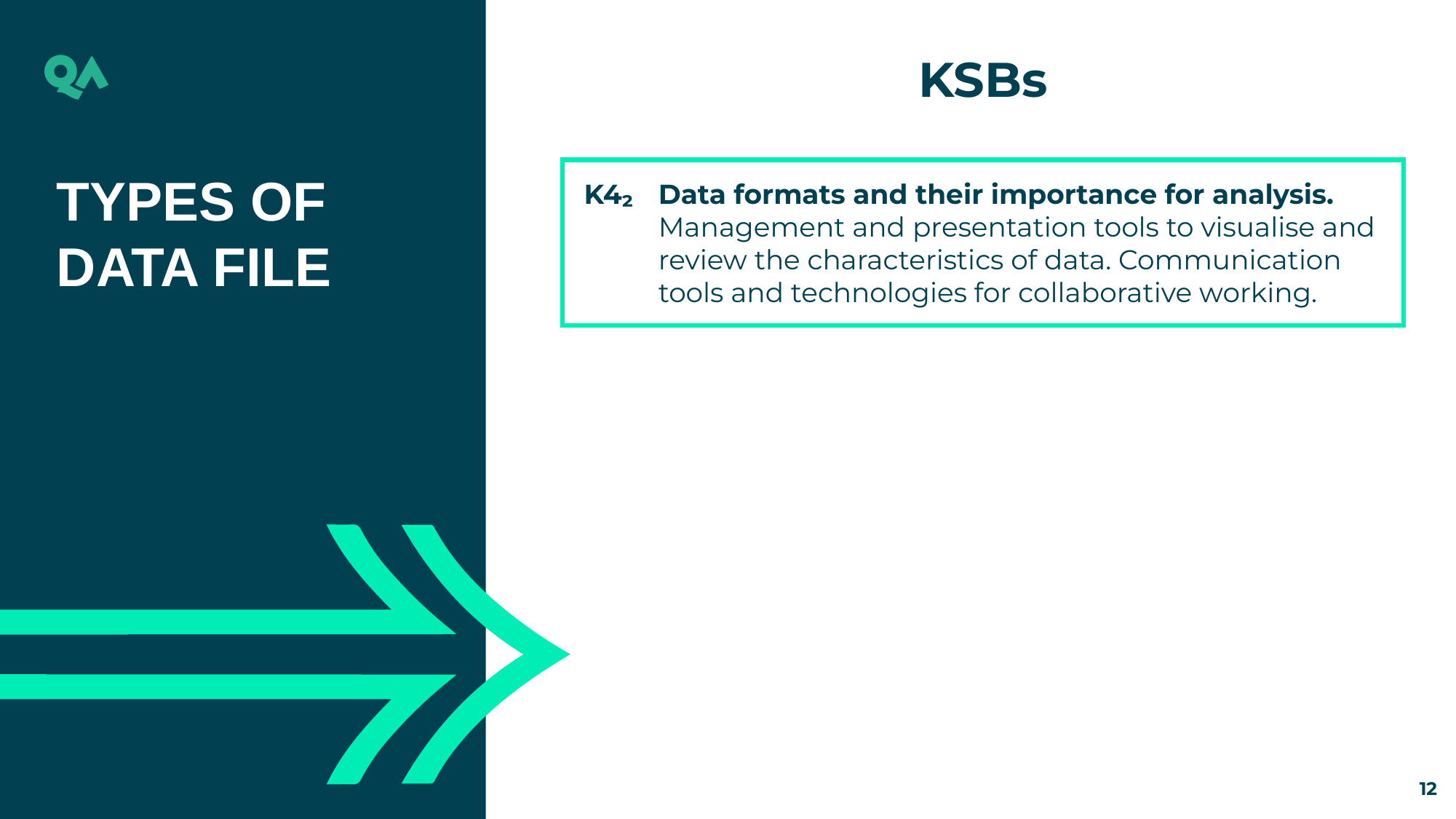

KSBs
K4₂	Data formats and their importance for analysis. Management and presentation tools to visualise and review the characteristics of data. Communication tools and technologies for collaborative working.
Types of Data File
12